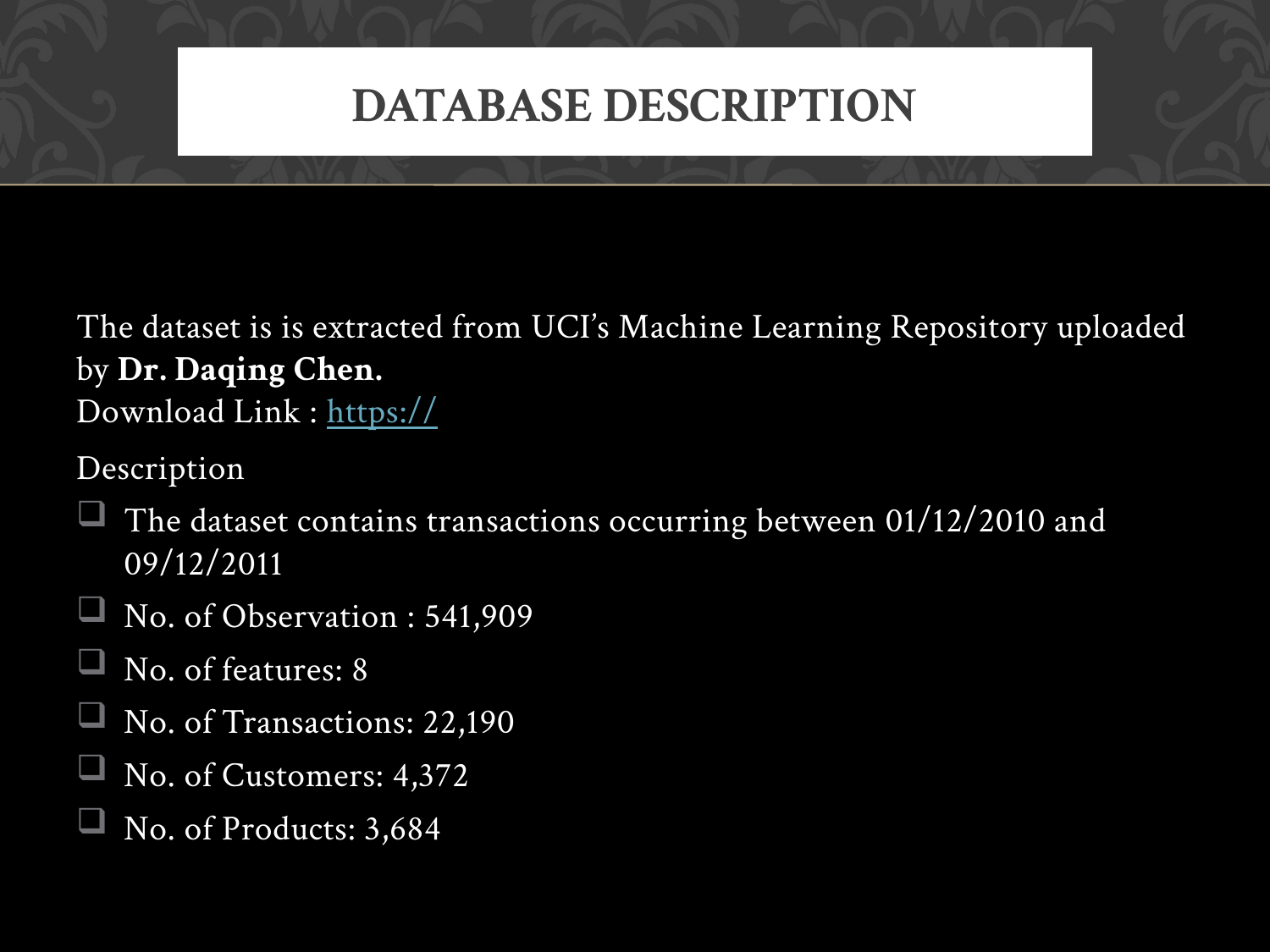

# Database description
The dataset is is extracted from UCI’s Machine Learning Repository uploaded by Dr. Daqing Chen.
Download Link : https://data.world/uci/online-retail00
Description
The dataset contains transactions occurring between 01/12/2010 and 09/12/2011
No. of Observation : 541,909
No. of features: 8
No. of Transactions: 22,190
No. of Customers: 4,372
No. of Products: 3,684